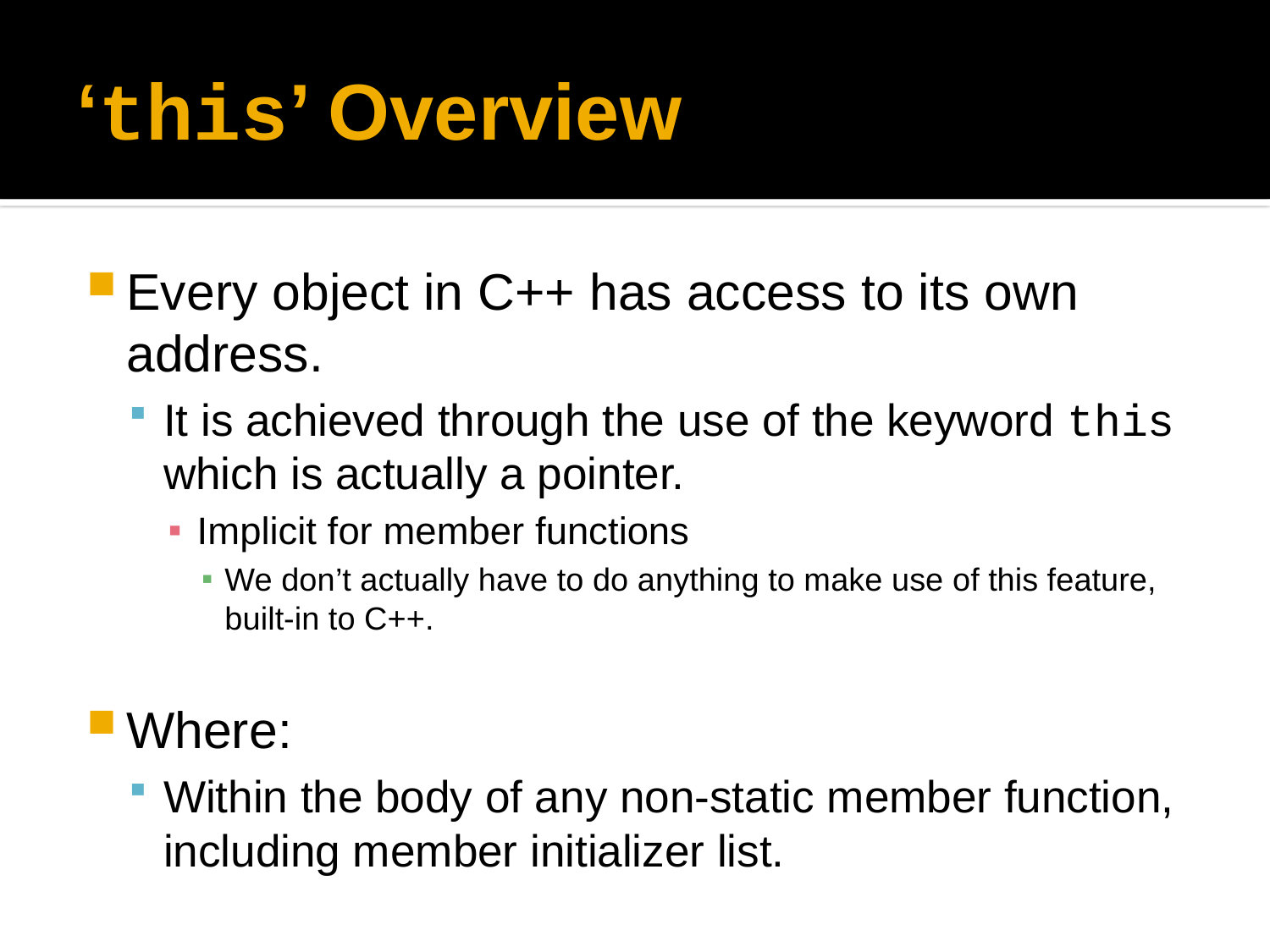

# ‘this’ Overview
Every object in C++ has access to its own address.
It is achieved through the use of the keyword this which is actually a pointer.
Implicit for member functions
We don’t actually have to do anything to make use of this feature, built-in to C++.

Where:
Within the body of any non-static member function, including member initializer list.